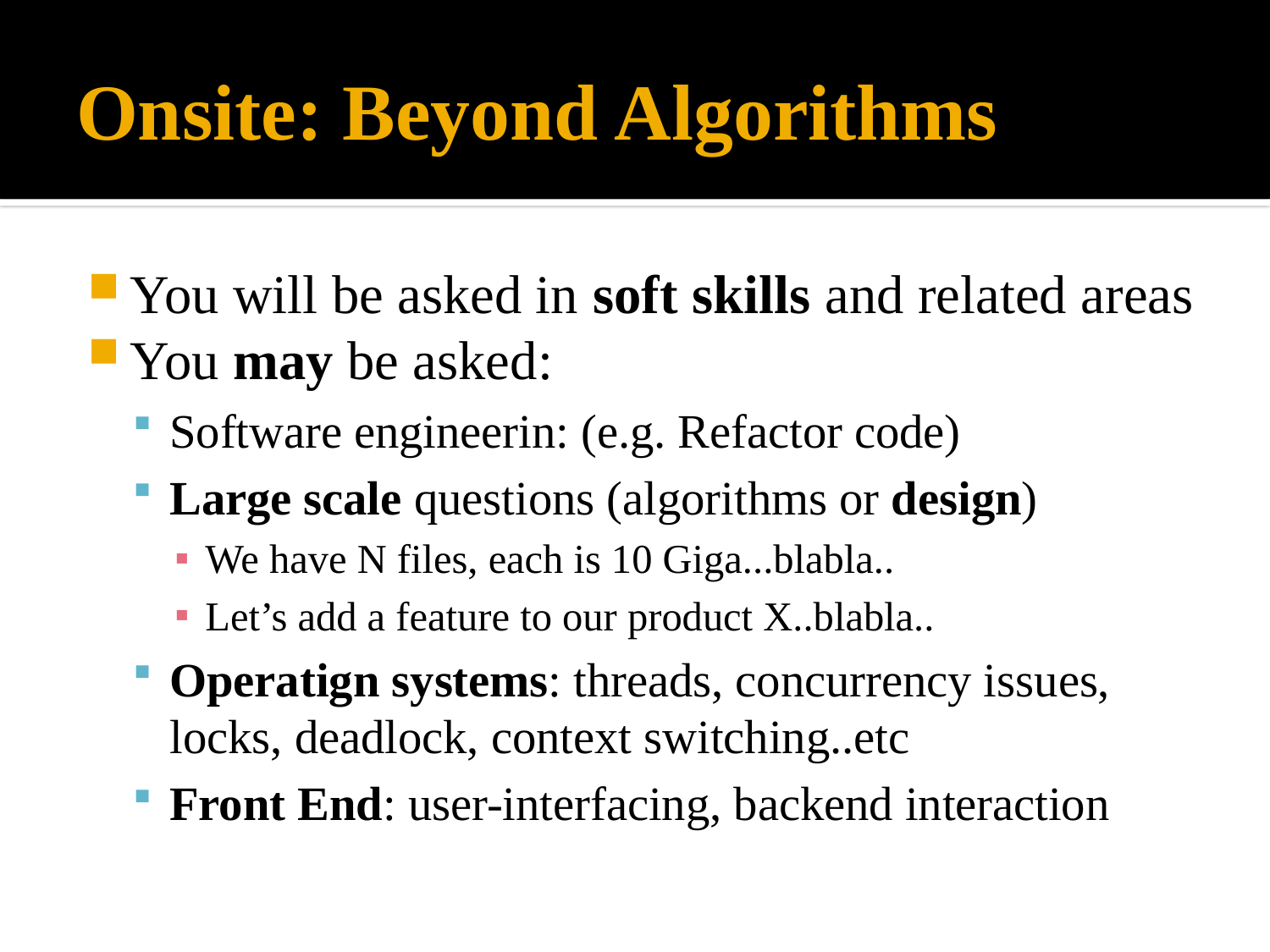

# Onsite: Beyond Algorithms
You will be asked in soft skills and related areas
You may be asked:
Software engineerin: (e.g. Refactor code)
Large scale questions (algorithms or design)
We have N files, each is 10 Giga...blabla..
Let’s add a feature to our product X..blabla..
Operatign systems: threads, concurrency issues, locks, deadlock, context switching..etc
Front End: user-interfacing, backend interaction